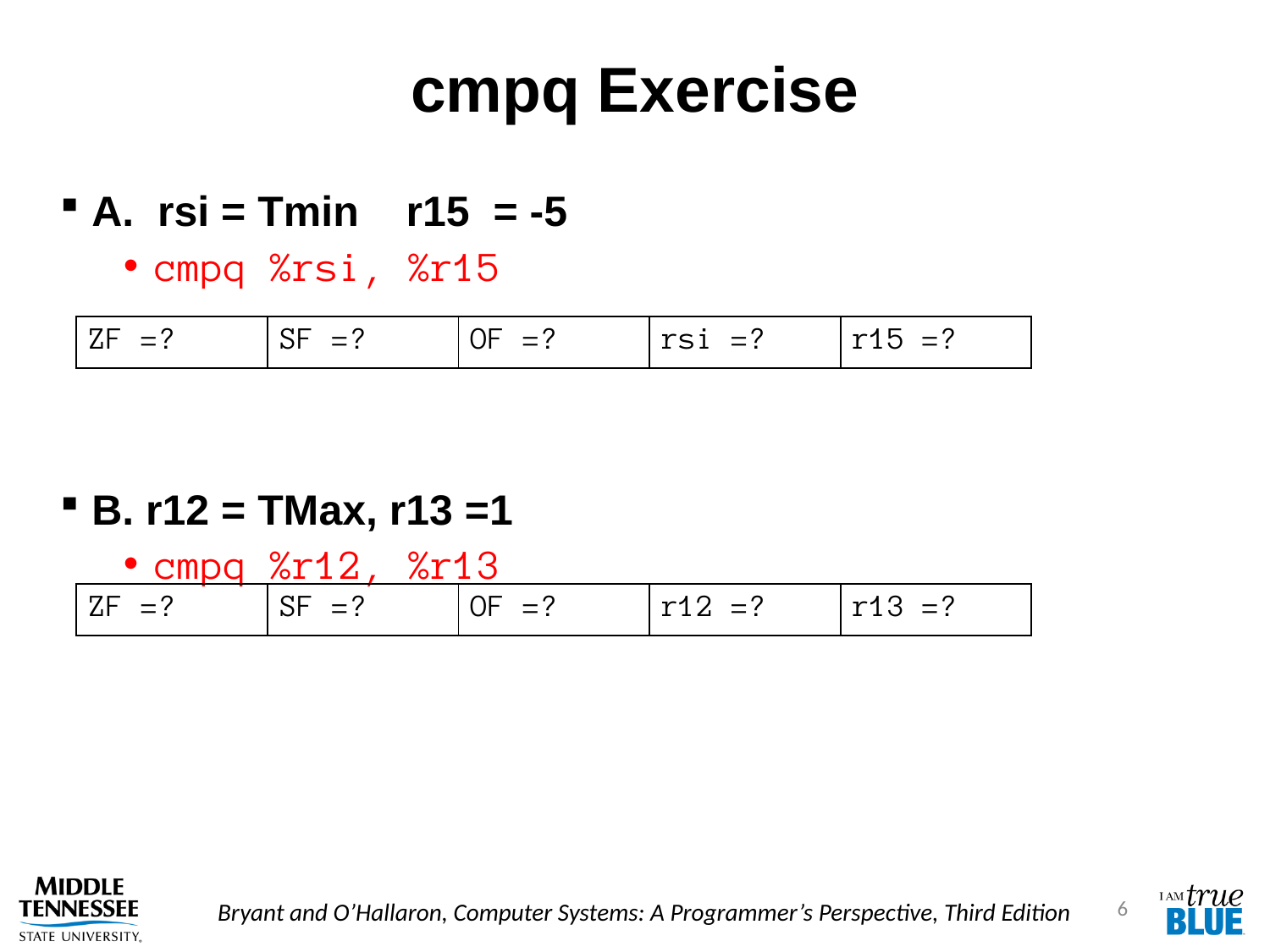

# cmpq Exercise
A.  rsi = Tmin    r15  = -5
cmpq %rsi, %r15

B. r12 = TMax, r13 =1
cmpq %r12, %r13

| ZF =? | SF =? | OF =? | rsi =? | r15 =? |
| --- | --- | --- | --- | --- |
| ZF =? | SF =? | OF =? | r12 =? | r13 =? |
| --- | --- | --- | --- | --- |
6